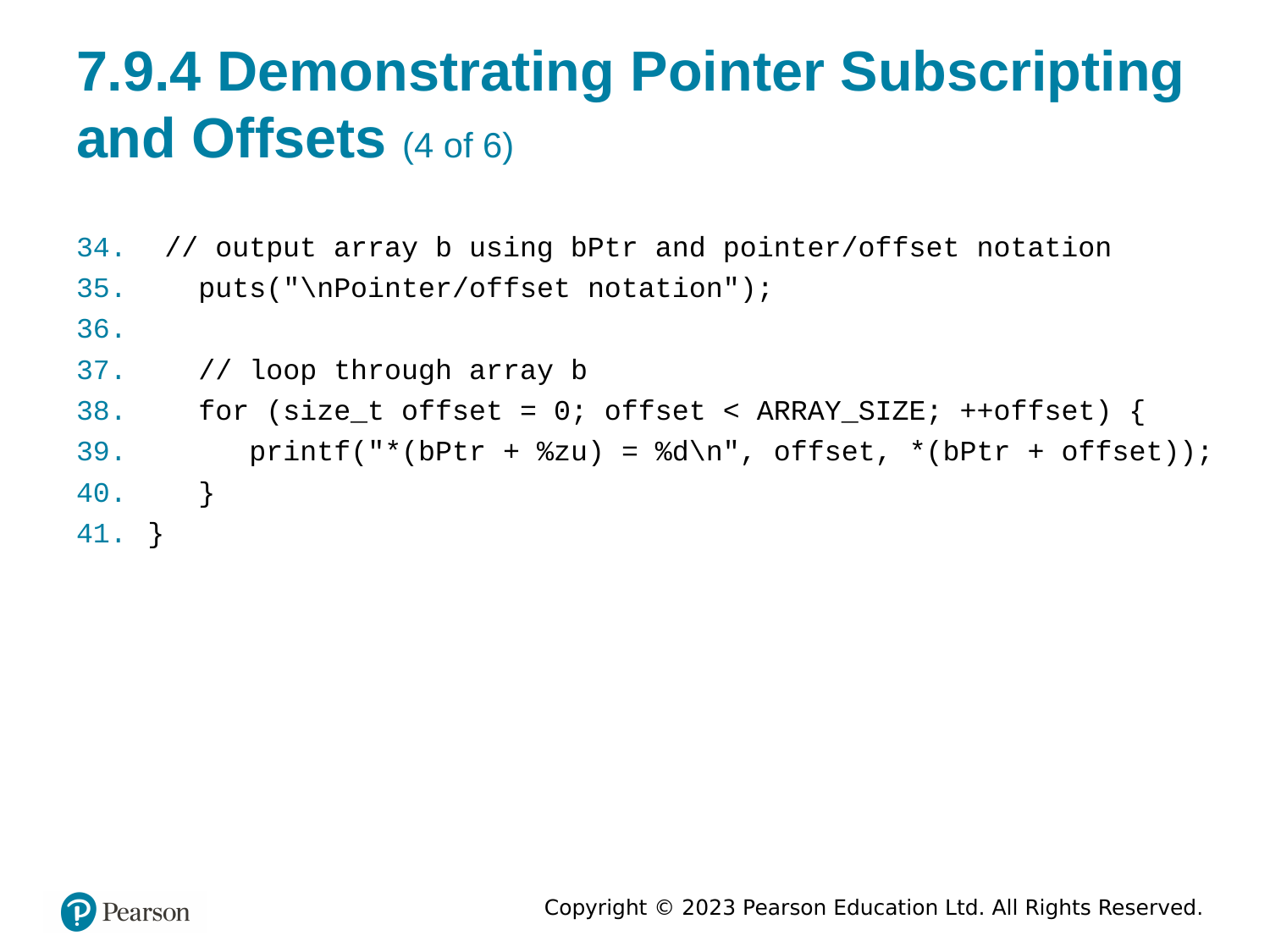

# 7.9.4 Demonstrating Pointer Subscripting and Offsets (4 of 6)
 // output array b using bPtr and pointer/offset notation
   puts("\nPointer/offset notation");

   // loop through array b
   for (size_t offset = 0; offset < ARRAY_SIZE; ++offset) {
      printf("*(bPtr + %zu) = %d\n", offset, *(bPtr + offset));
   }
}